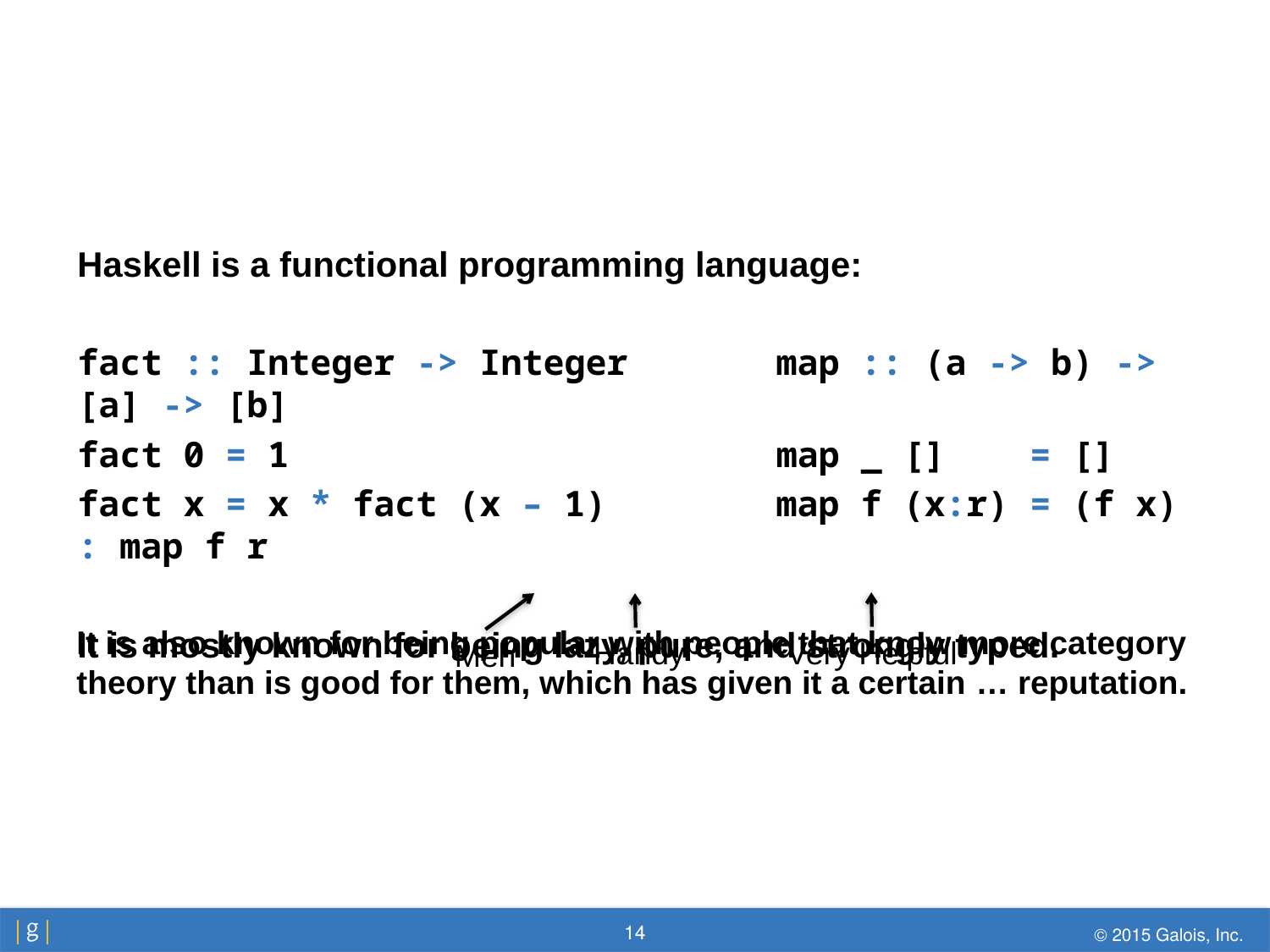

Haskell is a functional programming language:

fact :: Integer -> Integer       map :: (a -> b) -> [a] -> [b]
fact 0 = 1                       map _ []    = []
fact x = x * fact (x – 1)        map f (x:r) = (f x) : map f r

It is mostly known for being lazy, pure, and strongly typed.
It is also known for being popular with people that know more category theory than is good for them, which has given it a certain … reputation.

Handy
Very Helpful
Meh